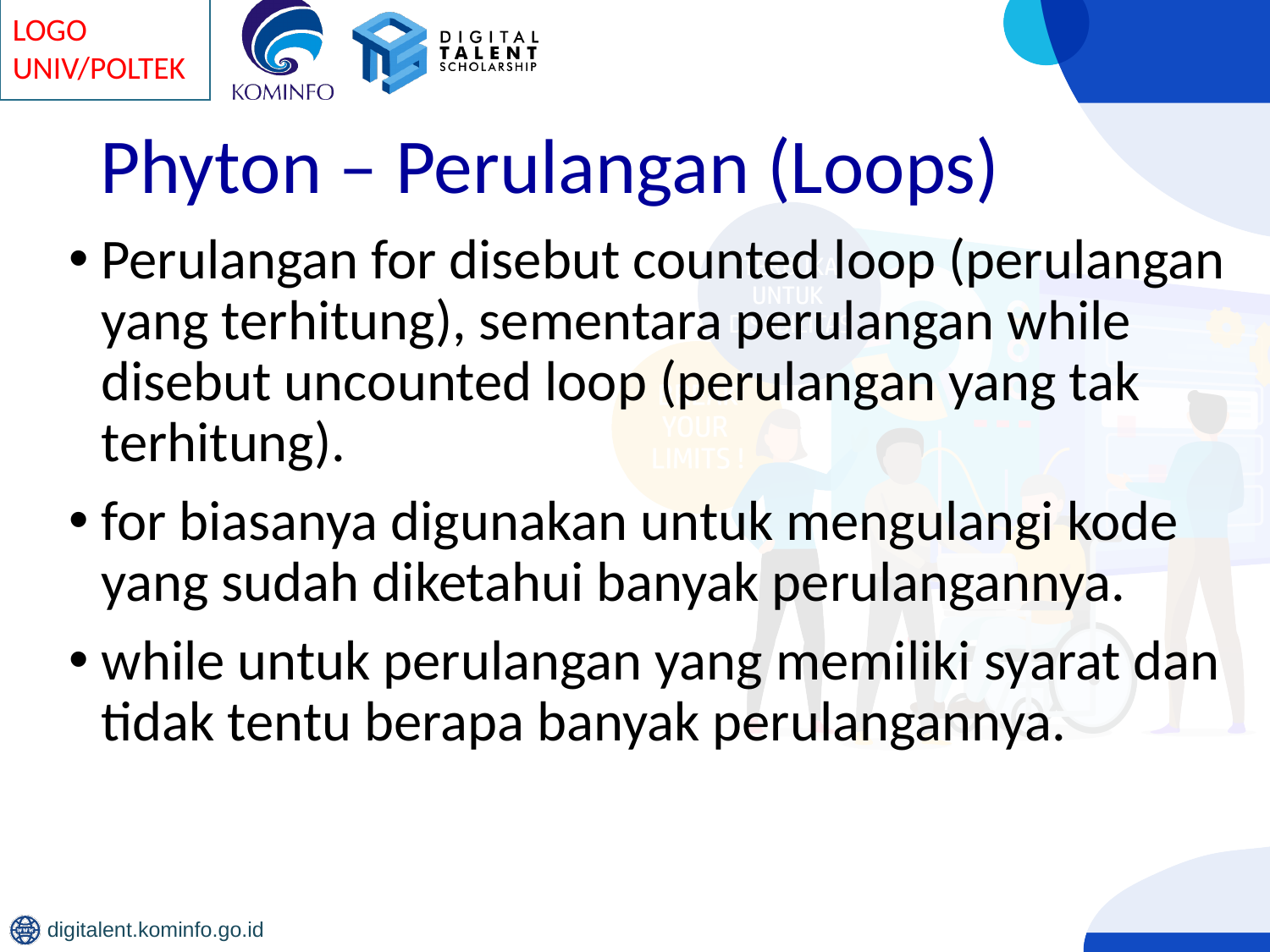

# Phyton – Perulangan (Loops)
Perulangan for disebut counted loop (perulangan yang terhitung), sementara perulangan while disebut uncounted loop (perulangan yang tak terhitung).
for biasanya digunakan untuk mengulangi kode yang sudah diketahui banyak perulangannya.
while untuk perulangan yang memiliki syarat dan tidak tentu berapa banyak perulangannya.